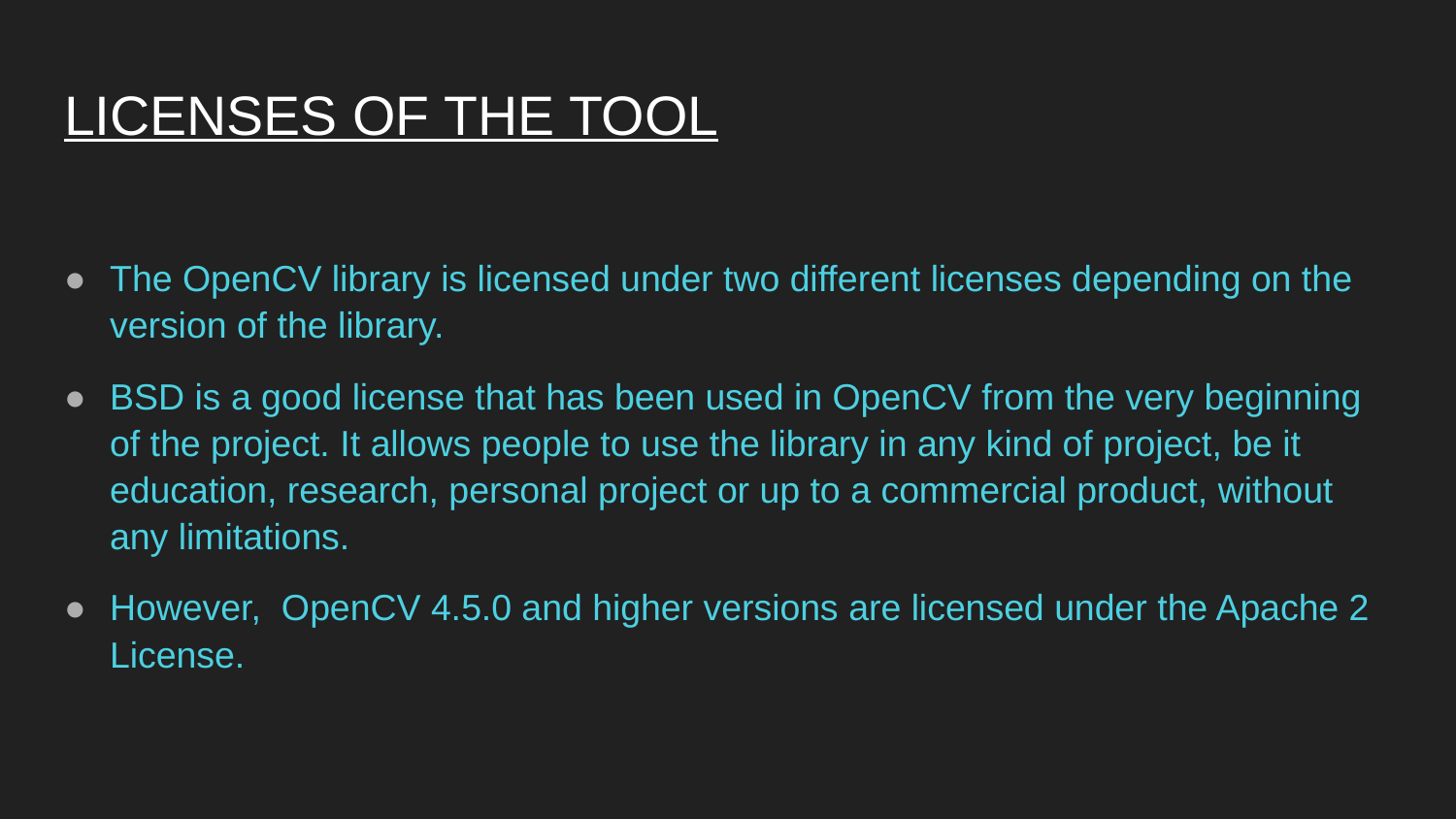

# LICENSES OF THE TOOL
The OpenCV library is licensed under two different licenses depending on the version of the library.
BSD is a good license that has been used in OpenCV from the very beginning of the project. It allows people to use the library in any kind of project, be it education, research, personal project or up to a commercial product, without any limitations.
However,  OpenCV 4.5.0 and higher versions are licensed under the Apache 2 License.